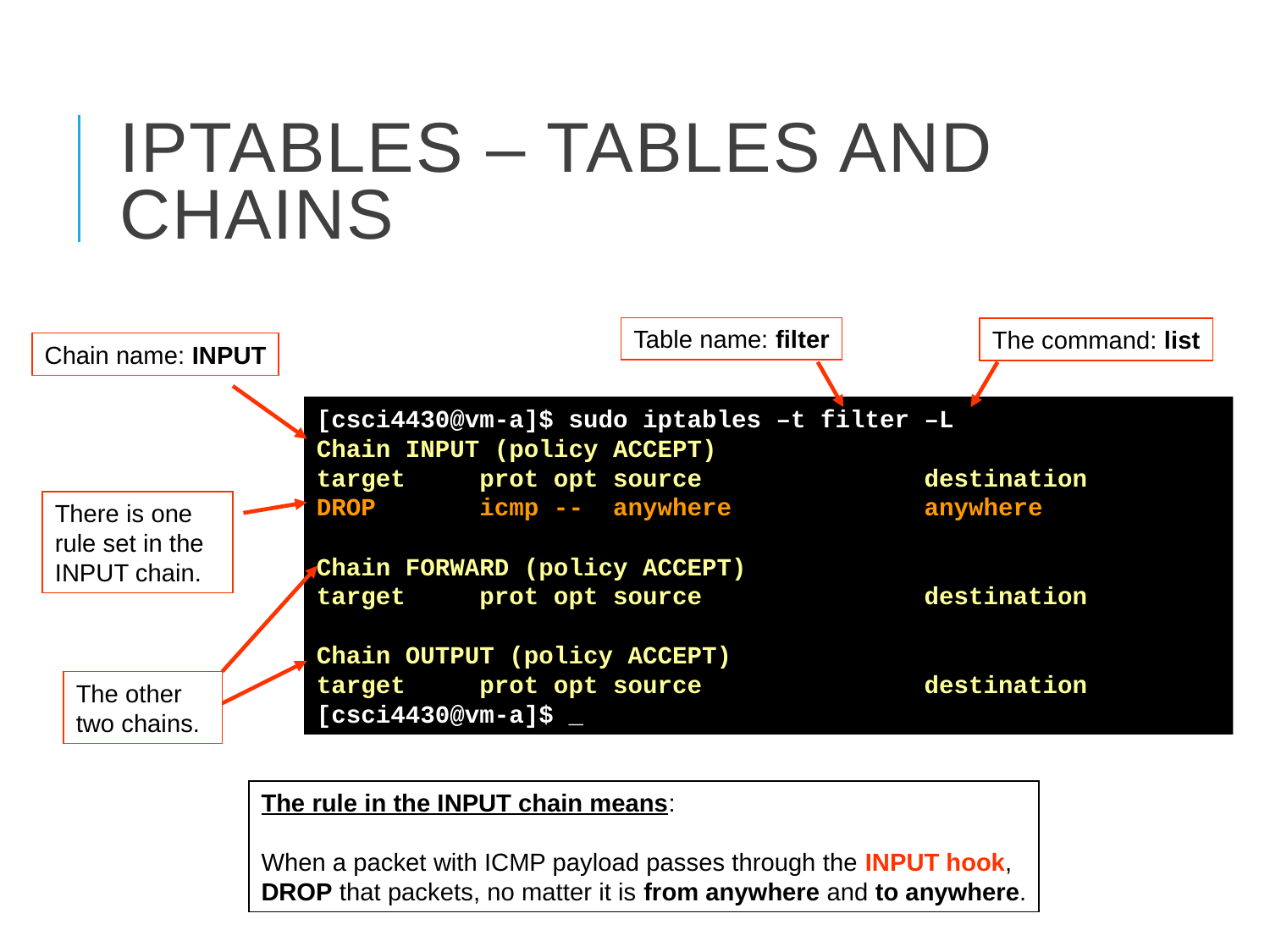

# iptables – Tables and Chains
Table name: filter
The command: list
Chain name: INPUT

[csci4430@vm-a]$ sudo iptables –t filter –L
Chain INPUT (policy ACCEPT)
target     prot opt source               destination
DROP       icmp --  anywhere             anywhere

Chain FORWARD (policy ACCEPT)
target     prot opt source               destination

Chain OUTPUT (policy ACCEPT)
target     prot opt source               destination
[csci4430@vm-a]$ _
There is one rule set in the INPUT chain.

The other two chains.
The rule in the INPUT chain means:

When a packet with ICMP payload passes through the INPUT hook,
DROP that packets, no matter it is from anywhere and to anywhere.